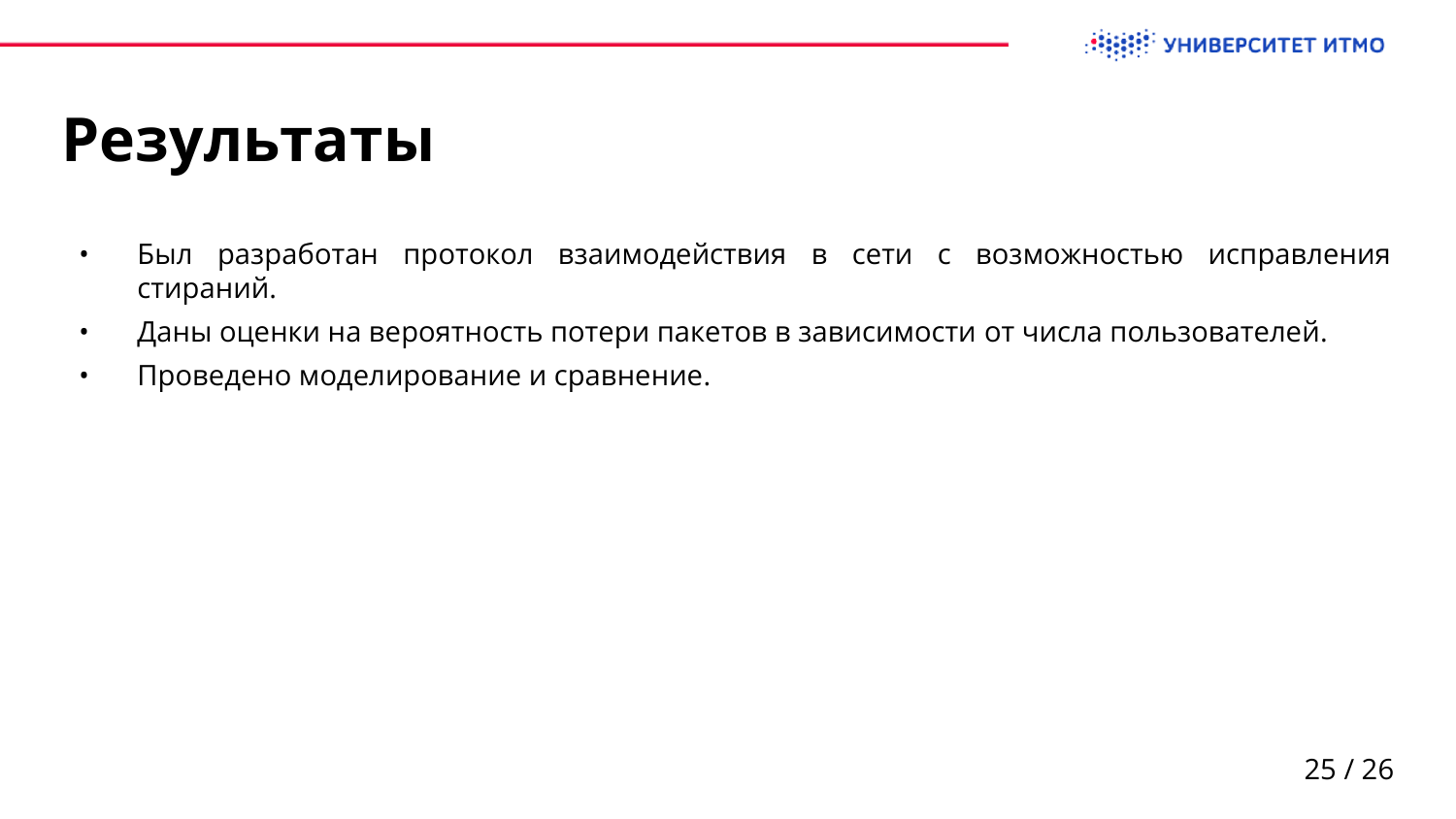

# Результаты
Был разработан протокол взаимодействия в сети с возможностью исправления стираний.
Даны оценки на вероятность потери пакетов в зависимости от числа пользователей.
Проведено моделирование и сравнение.